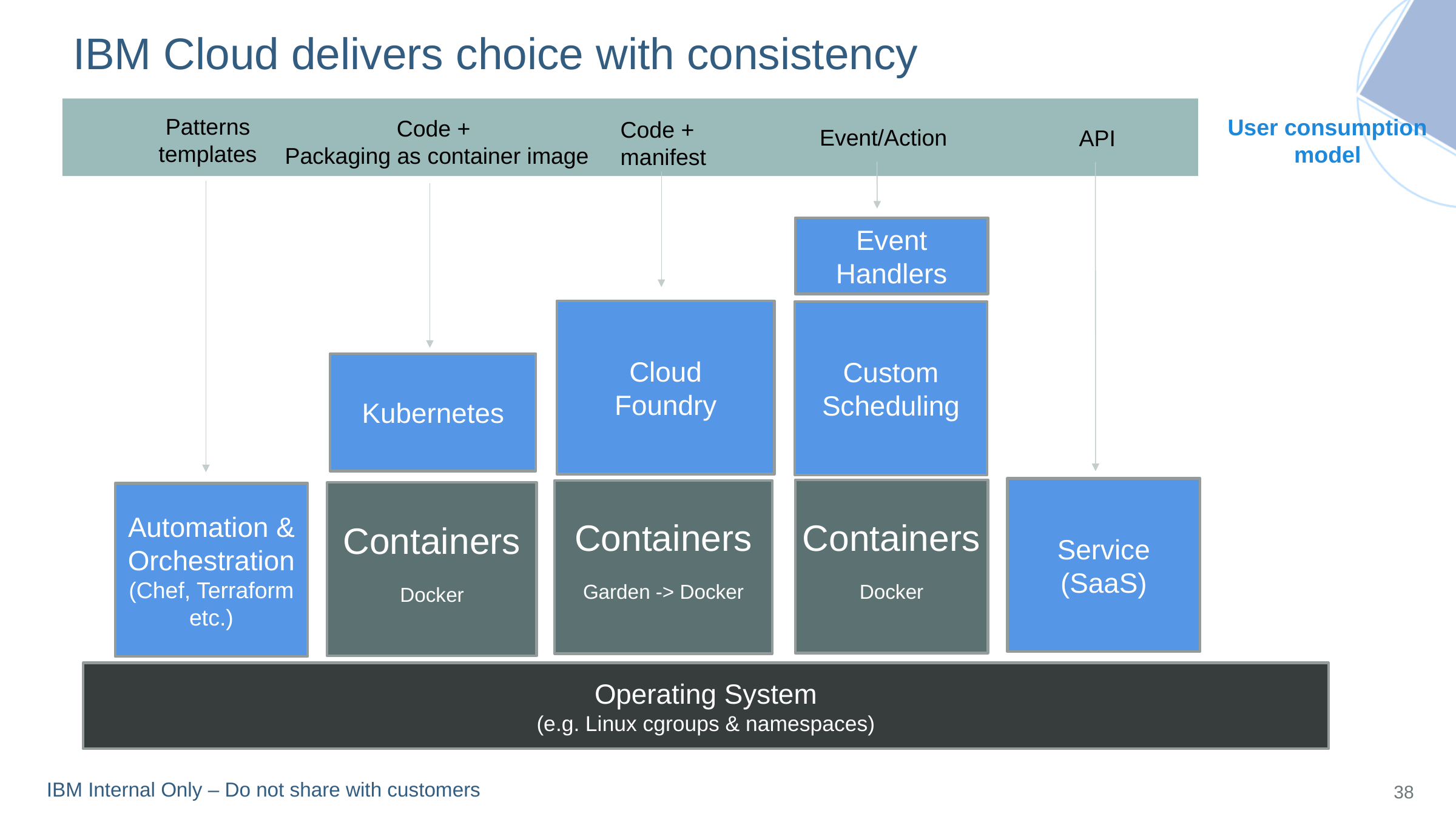

# IBM Cloud delivers choice with consistency

User consumption
model
Patterns
templates
Code +
Packaging as container image
Code +
manifest
Event/Action
API
Event
Handlers
Cloud
Foundry
Custom
Scheduling
Kubernetes
Service
(SaaS)

Containers
Docker

Containers
Garden -> Docker

Containers
Docker
Automation &
Orchestration
(Chef, Terraform etc.)
Operating System
(e.g. Linux cgroups & namespaces)
38